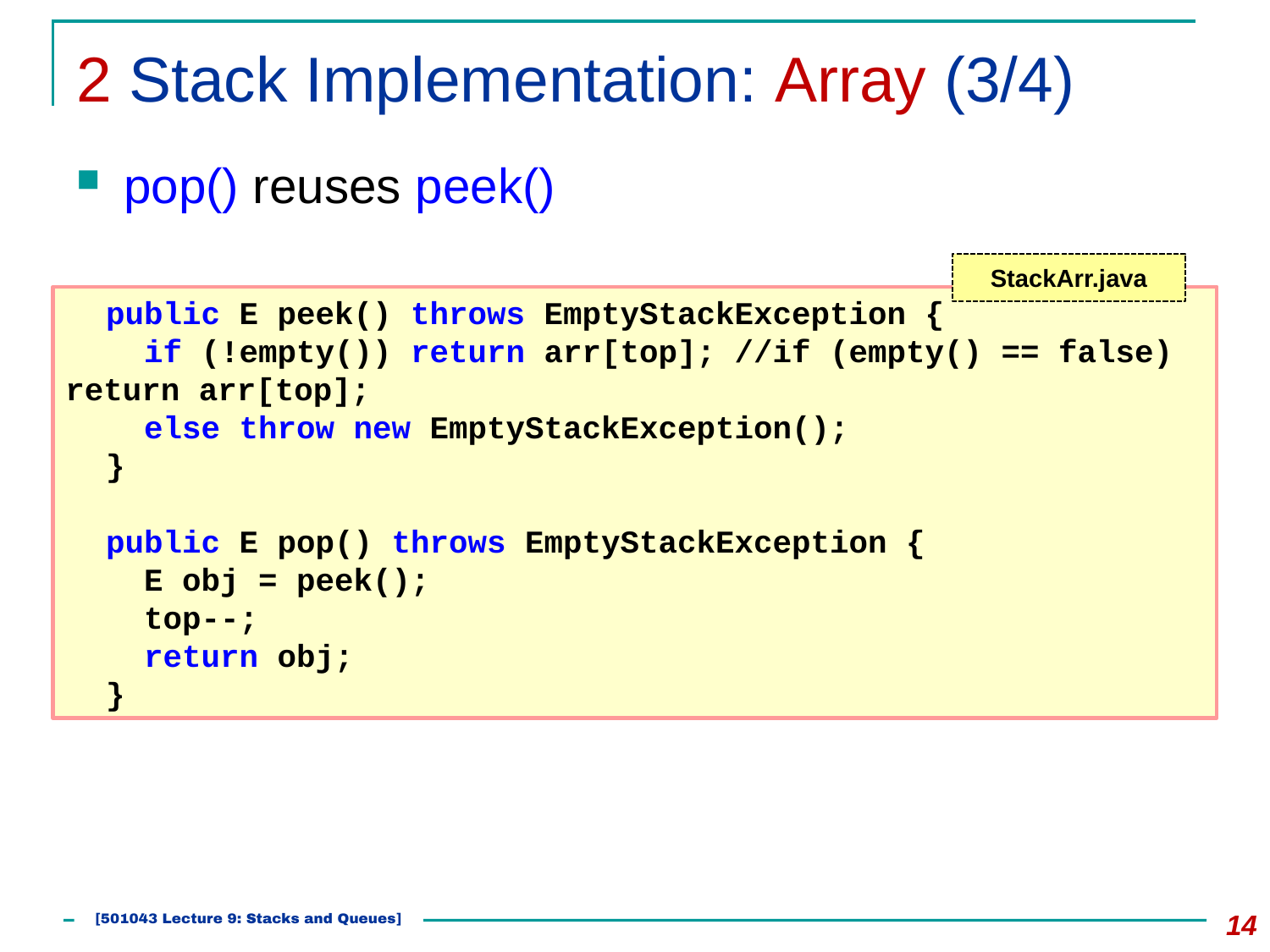

# 2 Stack Implementation: Array (3/4)
pop() reuses peek()
StackArr.java
	public E peek() throws EmptyStackException {
		if (!empty()) return arr[top]; //if (empty() == false) return arr[top];
		else throw new EmptyStackException();
	}

	public E pop() throws EmptyStackException {
		E obj = peek();
		top--;
		return obj;
	}
14
[501043 Lecture 9: Stacks and Queues]